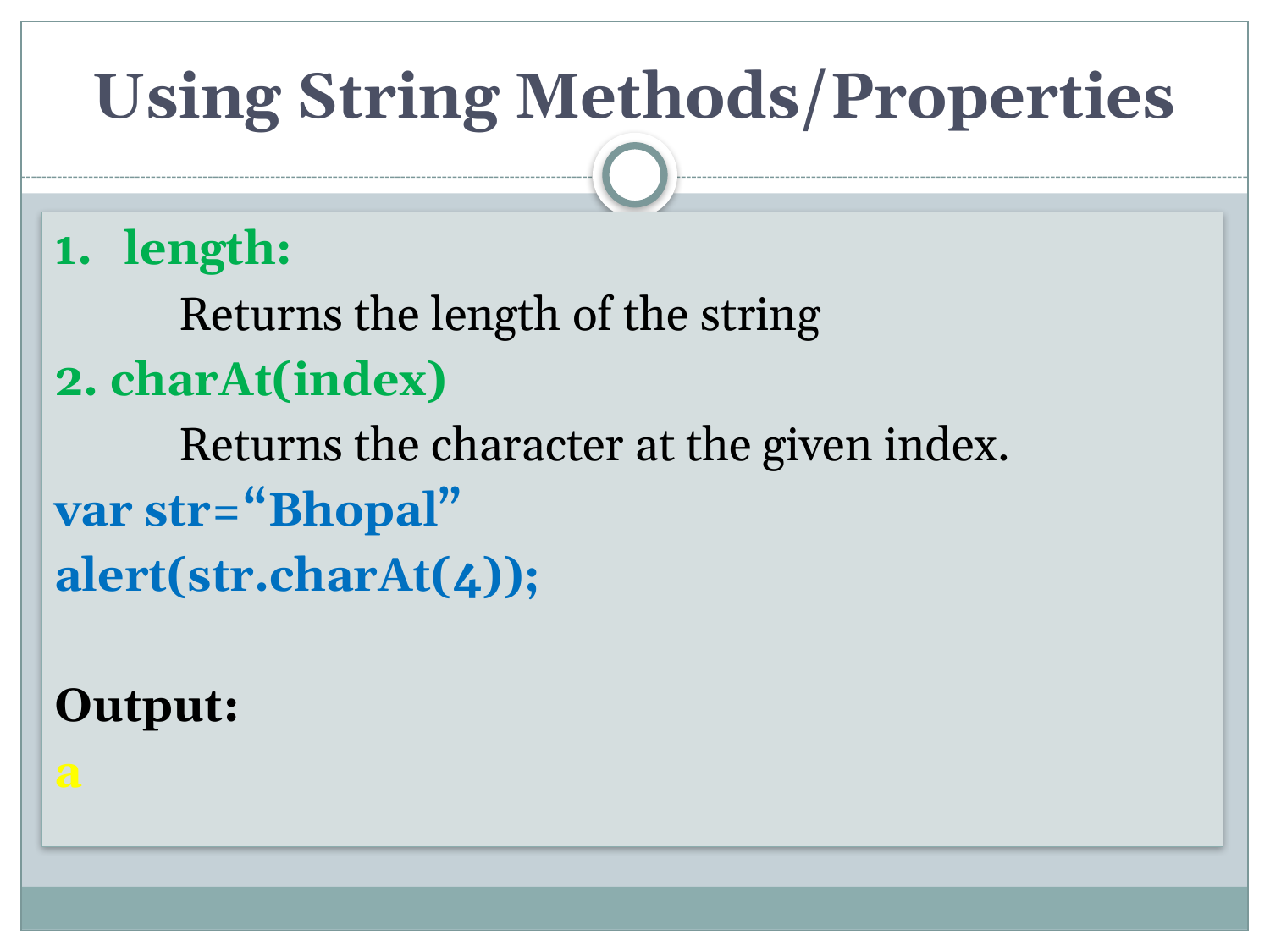

# Using String Methods/Properties
1.	length:
		Returns the length of the string
2. charAt(index)
			Returns the character at the given index.
var str=“Bhopal”
alert(str.charAt(4));

Output:
a